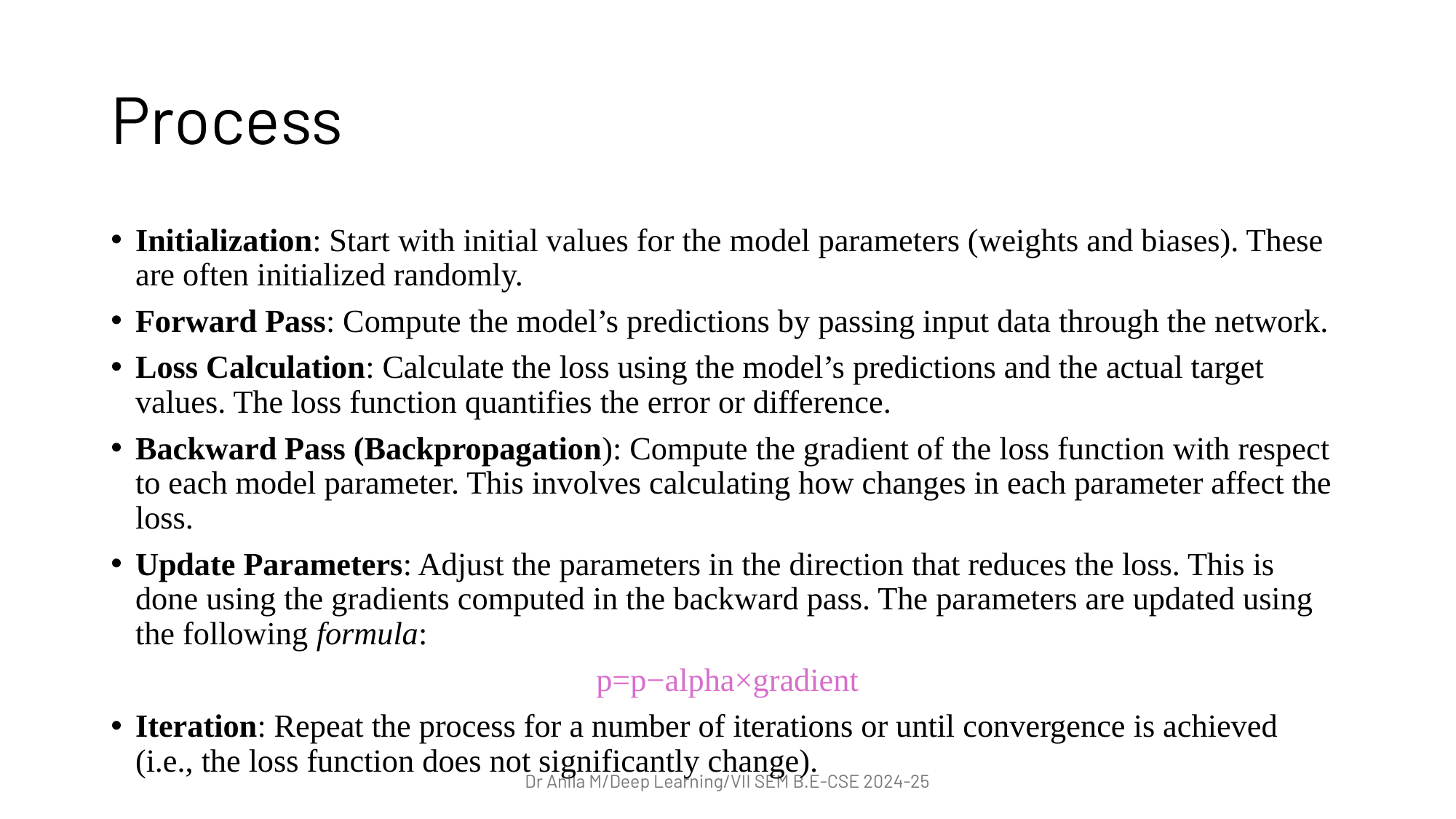

# Process
Initialization: Start with initial values for the model parameters (weights and biases). These are often initialized randomly.
Forward Pass: Compute the model’s predictions by passing input data through the network.
Loss Calculation: Calculate the loss using the model’s predictions and the actual target values. The loss function quantifies the error or difference.
Backward Pass (Backpropagation): Compute the gradient of the loss function with respect to each model parameter. This involves calculating how changes in each parameter affect the loss.
Update Parameters: Adjust the parameters in the direction that reduces the loss. This is done using the gradients computed in the backward pass. The parameters are updated using the following formula:
p=p−alpha×gradient
Iteration: Repeat the process for a number of iterations or until convergence is achieved (i.e., the loss function does not significantly change).
Dr Anila M/Deep Learning/VII SEM B.E-CSE 2024-25